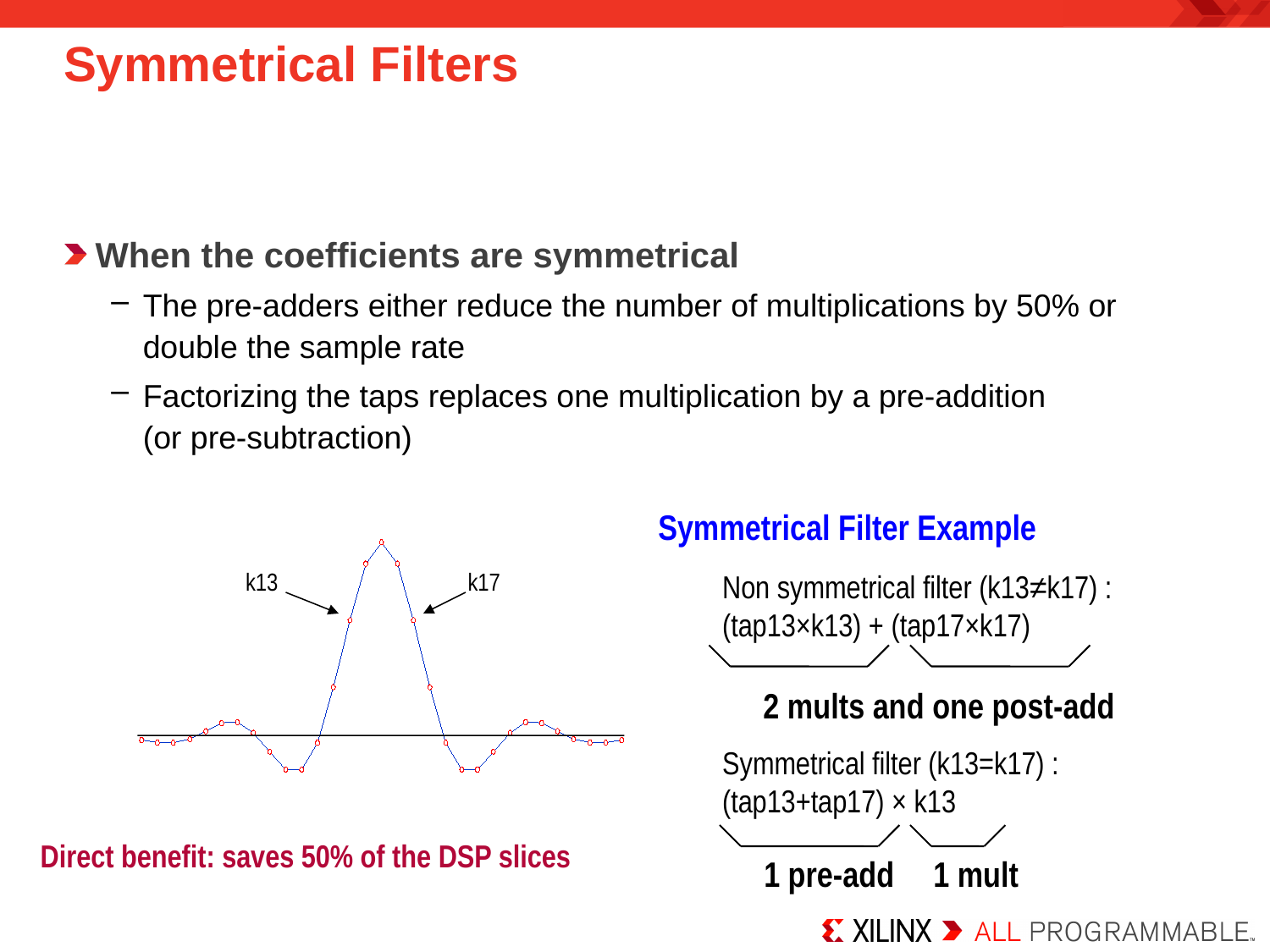

# Symmetrical Filters
When the coefficients are symmetrical
The pre-adders either reduce the number of multiplications by 50% or double the sample rate
Factorizing the taps replaces one multiplication by a pre-addition
(or pre-subtraction)
Symmetrical Filter Example

k13
k17

Non symmetrical filter (k13≠k17) :
(tap13×k13) + (tap17×k17)

2 mults and one post-add
Symmetrical filter (k13=k17) :
(tap13+tap17) × k13

Direct benefit: saves 50% of the DSP slices
1 pre-add
1 mult